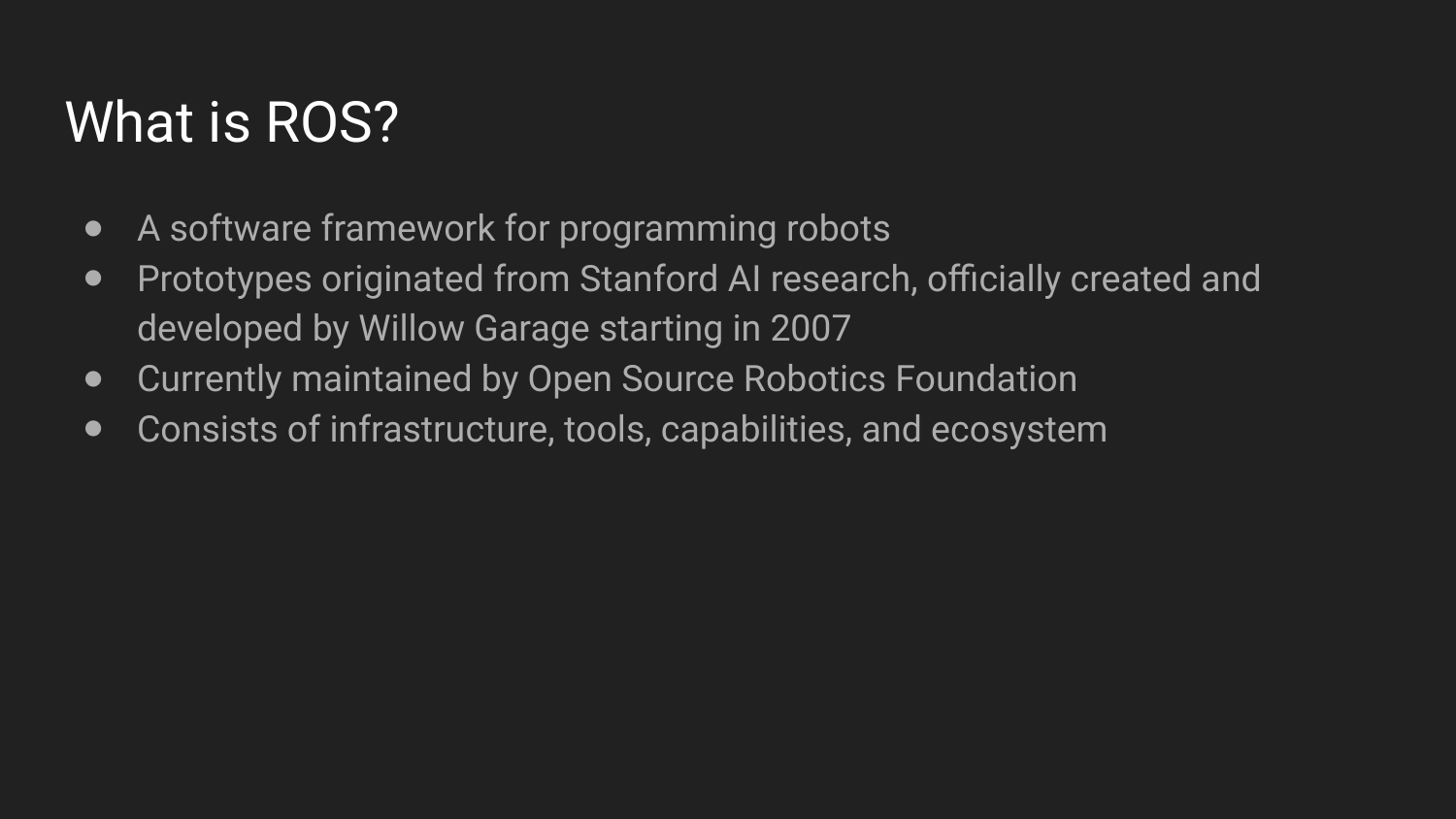

# What is ROS?
A software framework for programming robots
Prototypes originated from Stanford AI research, officially created and developed by Willow Garage starting in 2007
Currently maintained by Open Source Robotics Foundation
Consists of infrastructure, tools, capabilities, and ecosystem